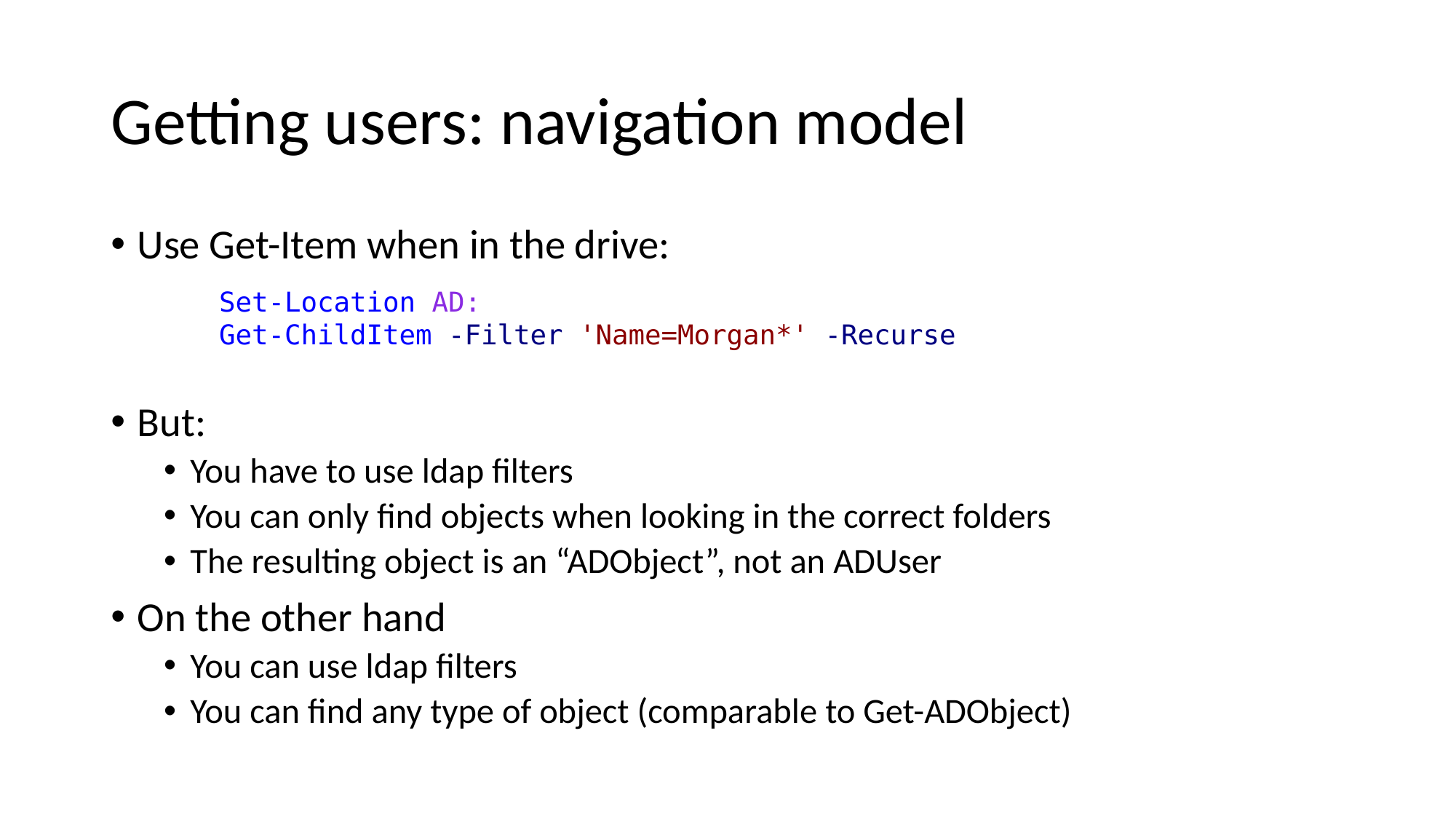

# Getting users: navigation model
Use Get-Item when in the drive:

But:
You have to use ldap filters
You can only find objects when looking in the correct folders
The resulting object is an “ADObject”, not an ADUser
On the other hand
You can use ldap filters
You can find any type of object (comparable to Get-ADObject)
Set-Location AD:
Get-ChildItem -Filter 'Name=Morgan*' -Recurse